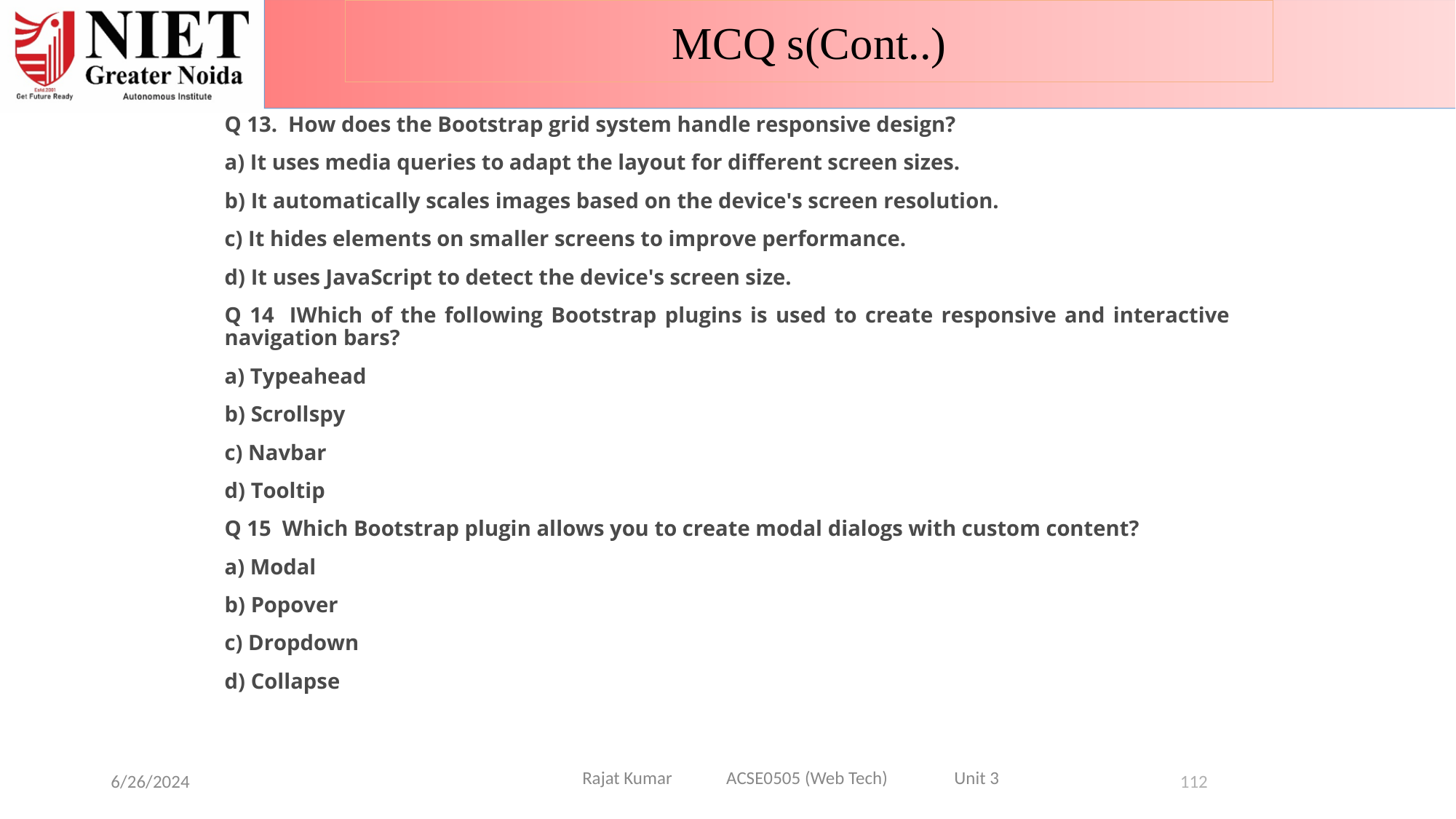

MCQ s(Cont..)
Q 13.  How does the Bootstrap grid system handle responsive design?
a) It uses media queries to adapt the layout for different screen sizes.
b) It automatically scales images based on the device's screen resolution.
c) It hides elements on smaller screens to improve performance.
d) It uses JavaScript to detect the device's screen size.
Q 14  IWhich of the following Bootstrap plugins is used to create responsive and interactive navigation bars?
a) Typeahead
b) Scrollspy
c) Navbar
d) Tooltip
Q 15  Which Bootstrap plugin allows you to create modal dialogs with custom content?
a) Modal
b) Popover
c) Dropdown
d) Collapse

Rajat Kumar             ACSE0505 (Web Tech)                Unit 3
6/26/2024
112